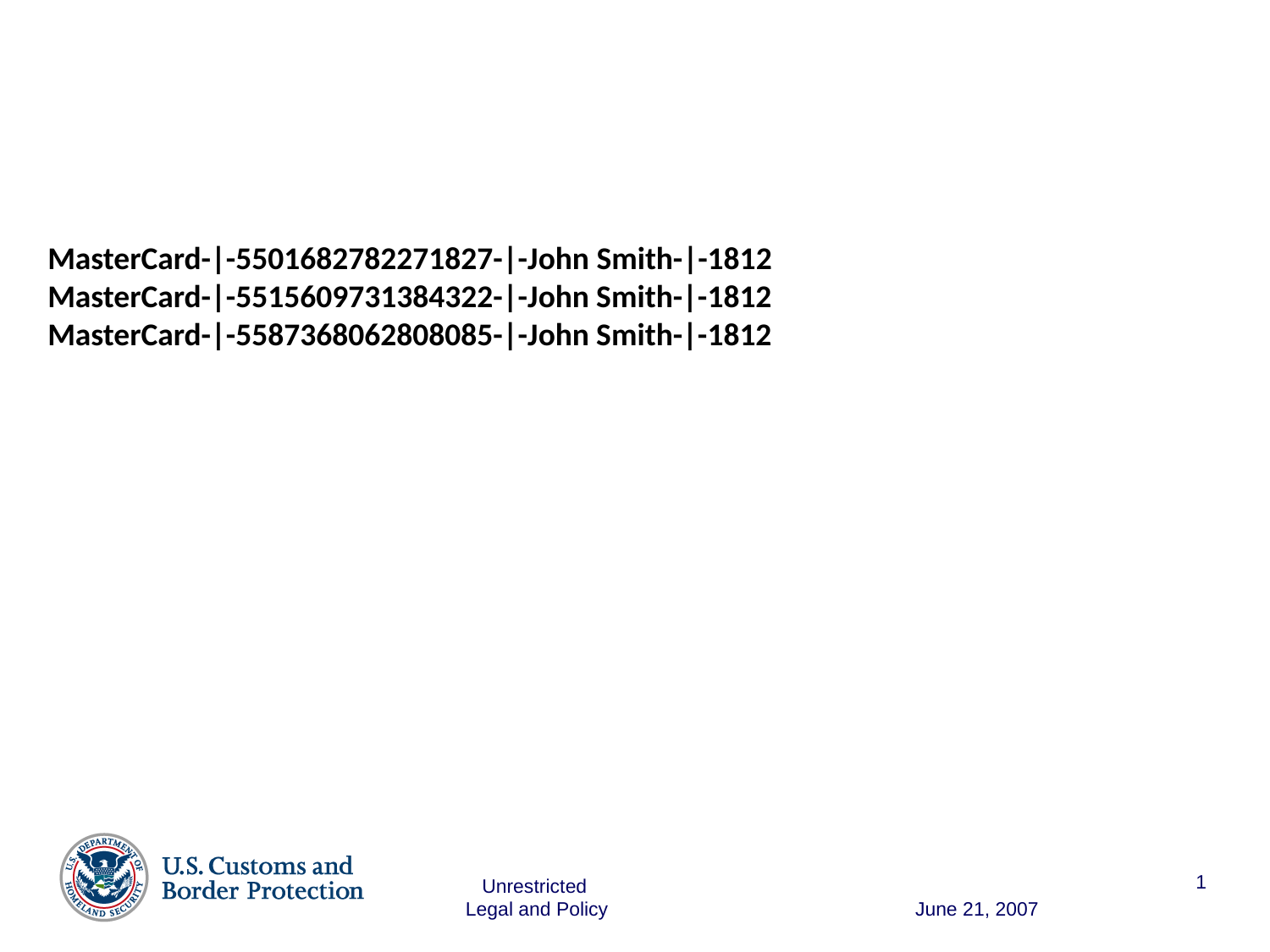

MasterCard-|-5501682782271827-|-John Smith-|-1812
MasterCard-|-5515609731384322-|-John Smith-|-1812
MasterCard-|-5587368062808085-|-John Smith-|-1812

1